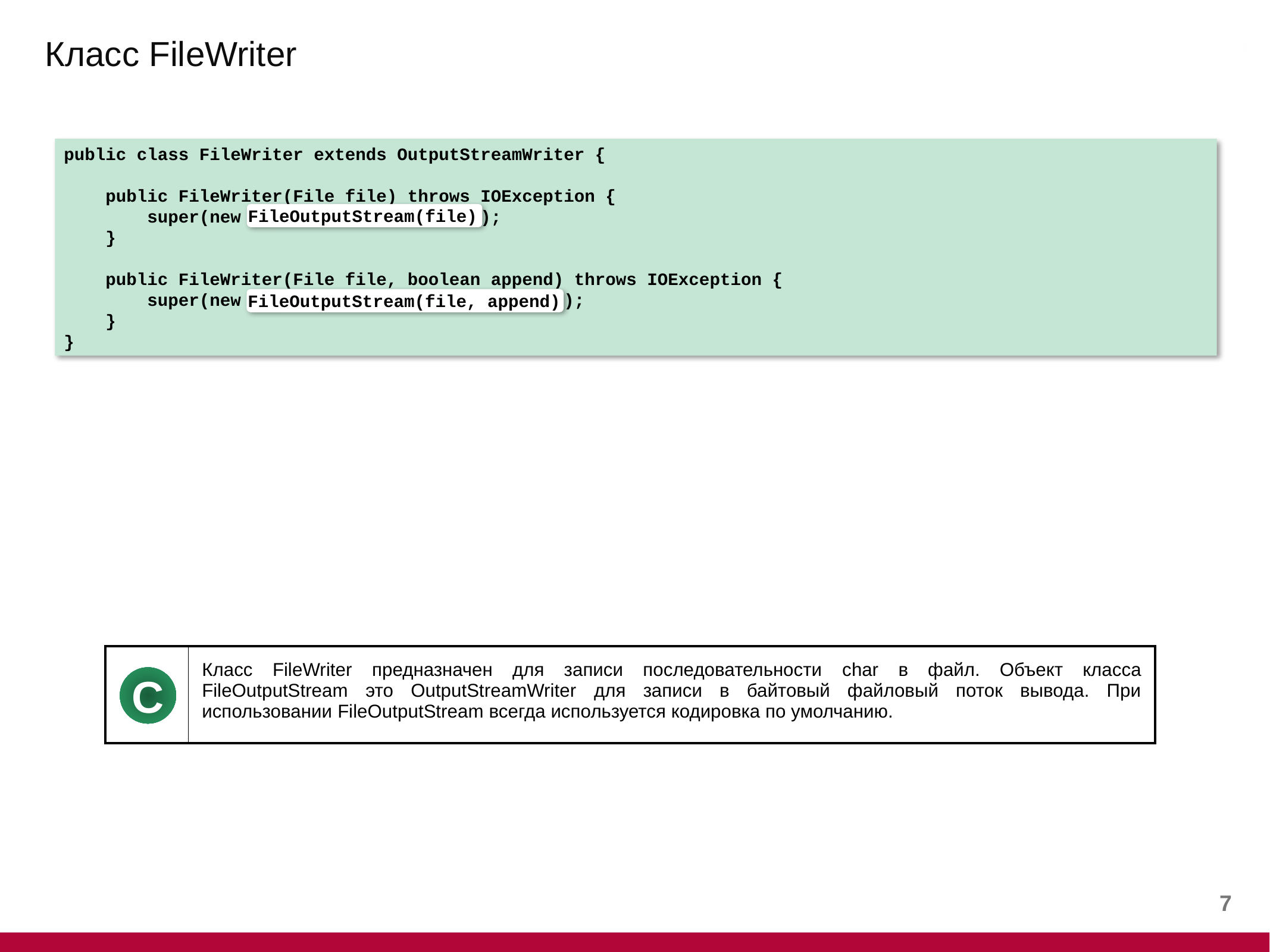

# Класс FileWriter

public class FileWriter extends OutputStreamWriter {

    public FileWriter(File file) throws IOException {
        super(new FileOutputStream(file));
    }

    public FileWriter(File file, boolean append) throws IOException {
        super(new FileOutputStream(file, append));
    }
}
FileOutputStream(file)
FileOutputStream(file, append)
|  | Класс FileWriter предназначен для записи последовательности char в файл. Объект класса FileOutputStream это OutputStreamWriter для записи в байтовый файловый поток вывода. При использовании FileOutputStream всегда используется кодировка по умолчанию. |
| --- | --- |
C
7